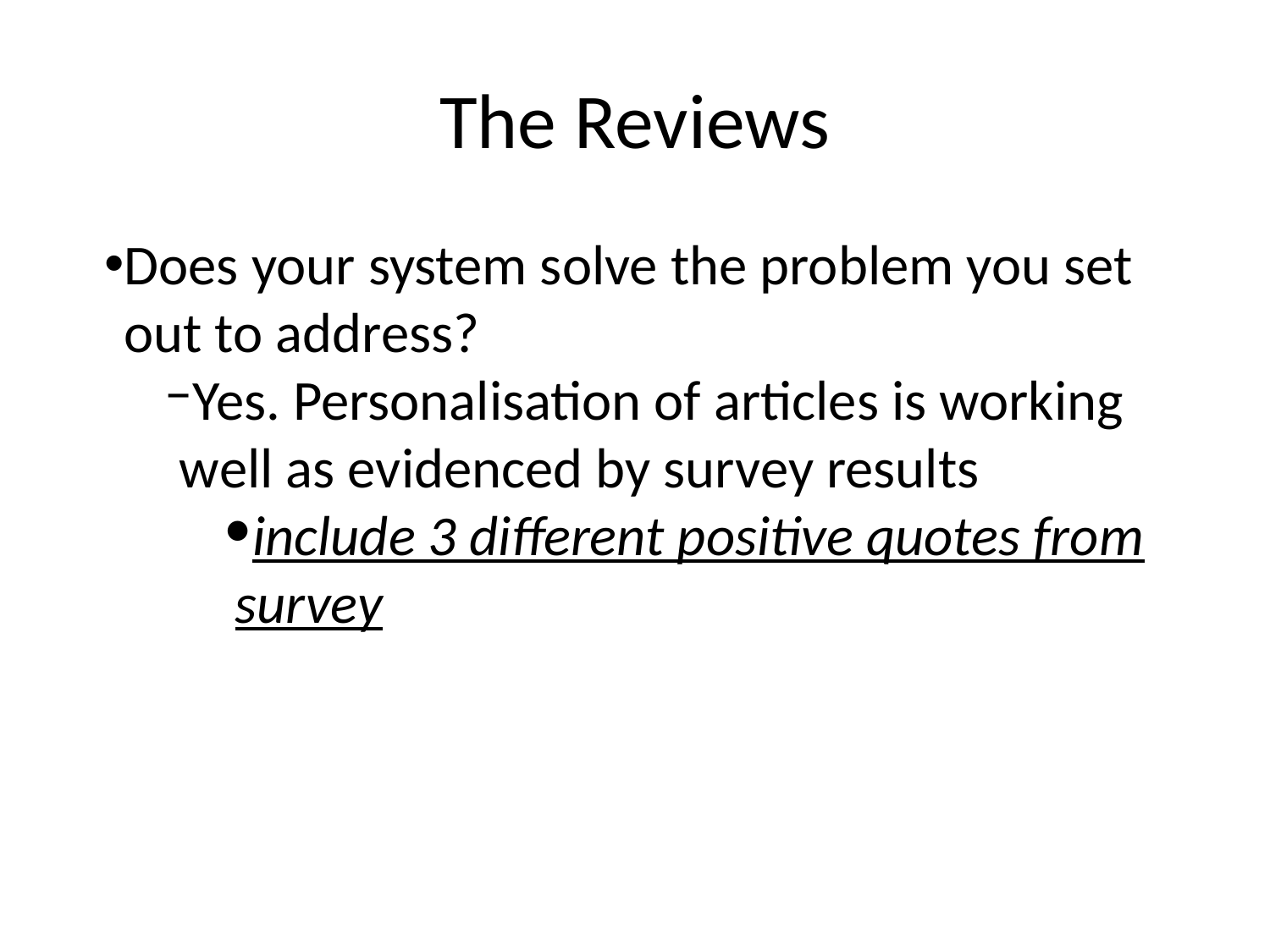

# The Reviews
Does your system solve the problem you set out to address?
Yes. Personalisation of articles is working well as evidenced by survey results
include 3 different positive quotes from survey